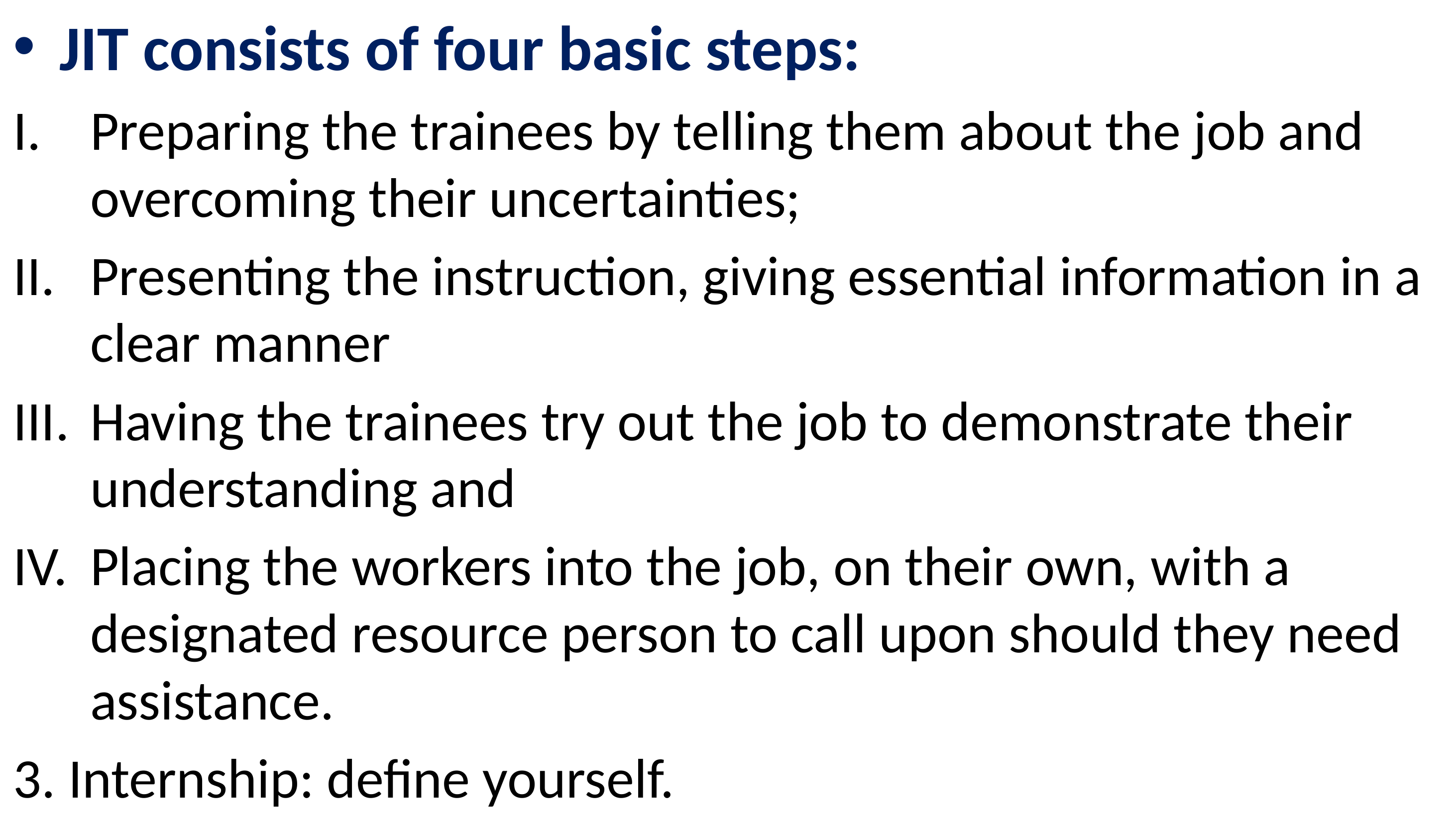

JIT consists of four basic steps:
Preparing the trainees by telling them about the job and overcoming their uncertainties;
Presenting the instruction, giving essential information in a clear manner
Having the trainees try out the job to demonstrate their understanding and
Placing the workers into the job, on their own, with a designated resource person to call upon should they need assistance.
3. Internship: define yourself.